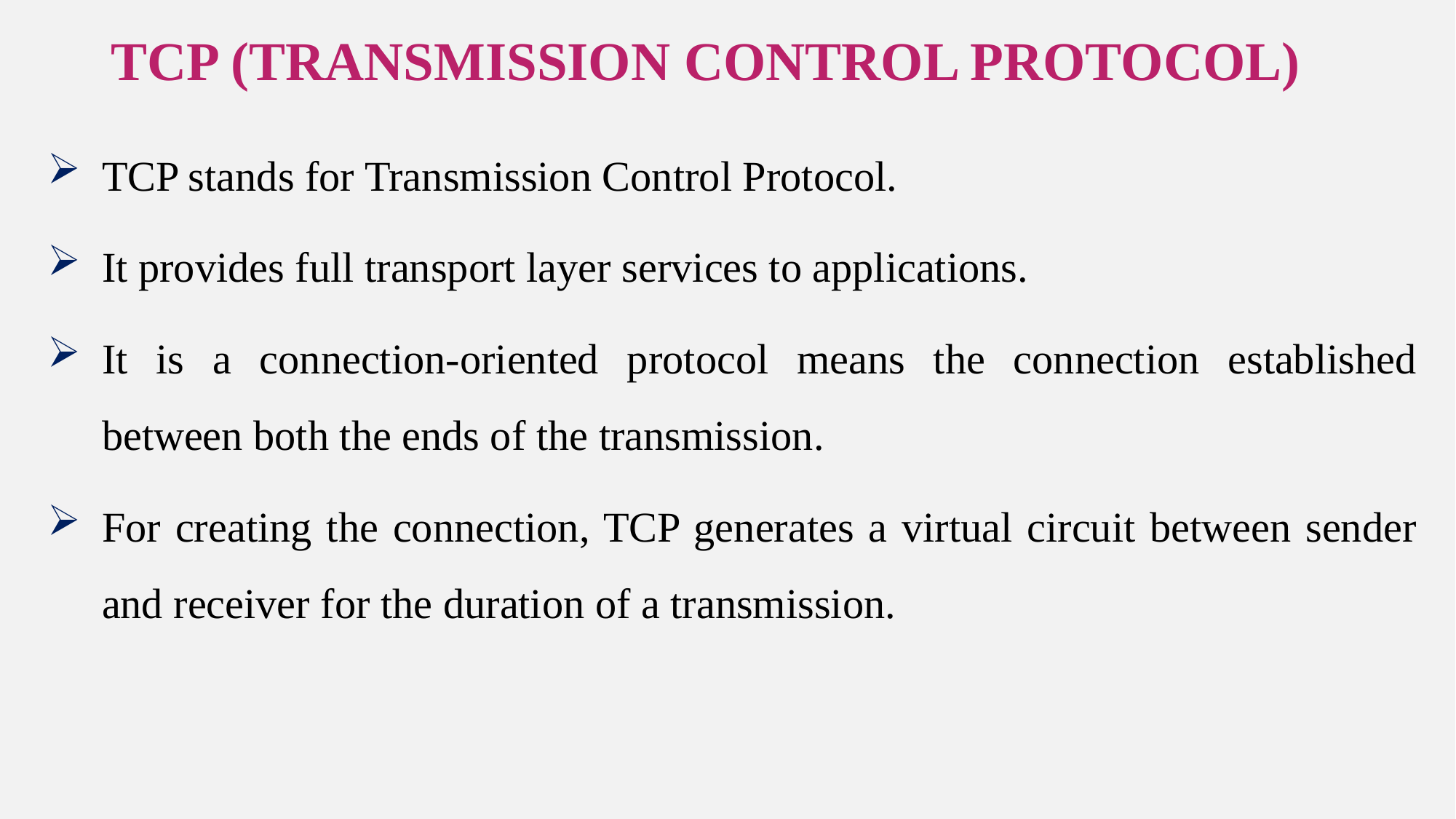

# TCP (TRANSMISSION CONTROL PROTOCOL)
TCP stands for Transmission Control Protocol.
It provides full transport layer services to applications.
It is a connection-oriented protocol means the connection established between both the ends of the transmission.
For creating the connection, TCP generates a virtual circuit between sender and receiver for the duration of a transmission.